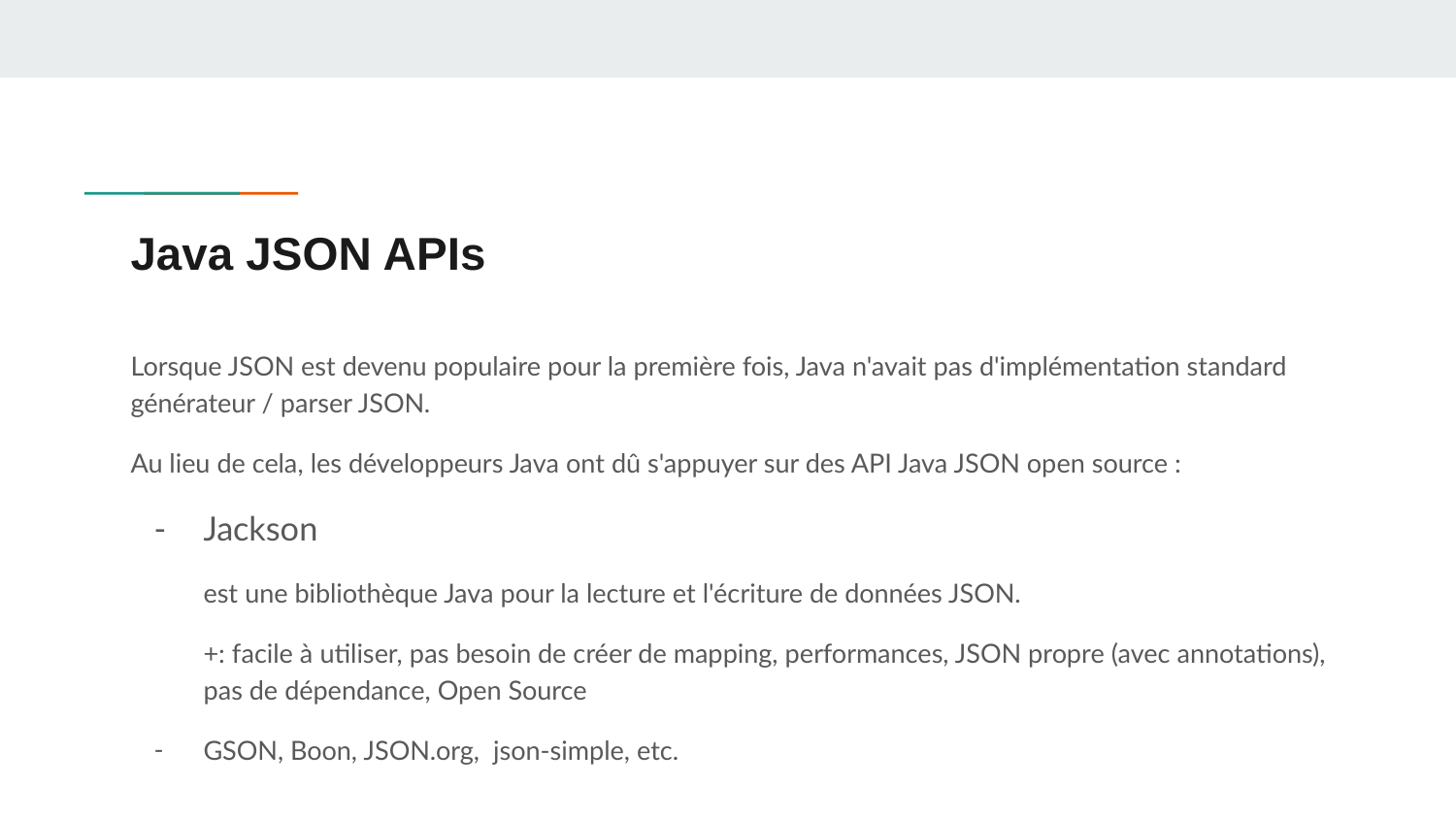

# Java JSON APIs
Lorsque JSON est devenu populaire pour la première fois, Java n'avait pas d'implémentation standard générateur / parser JSON.
Au lieu de cela, les développeurs Java ont dû s'appuyer sur des API Java JSON open source :
Jackson
est une bibliothèque Java pour la lecture et l'écriture de données JSON.
+: facile à utiliser, pas besoin de créer de mapping, performances, JSON propre (avec annotations), pas de dépendance, Open Source
GSON, Boon, JSON.org,  json-simple, etc.